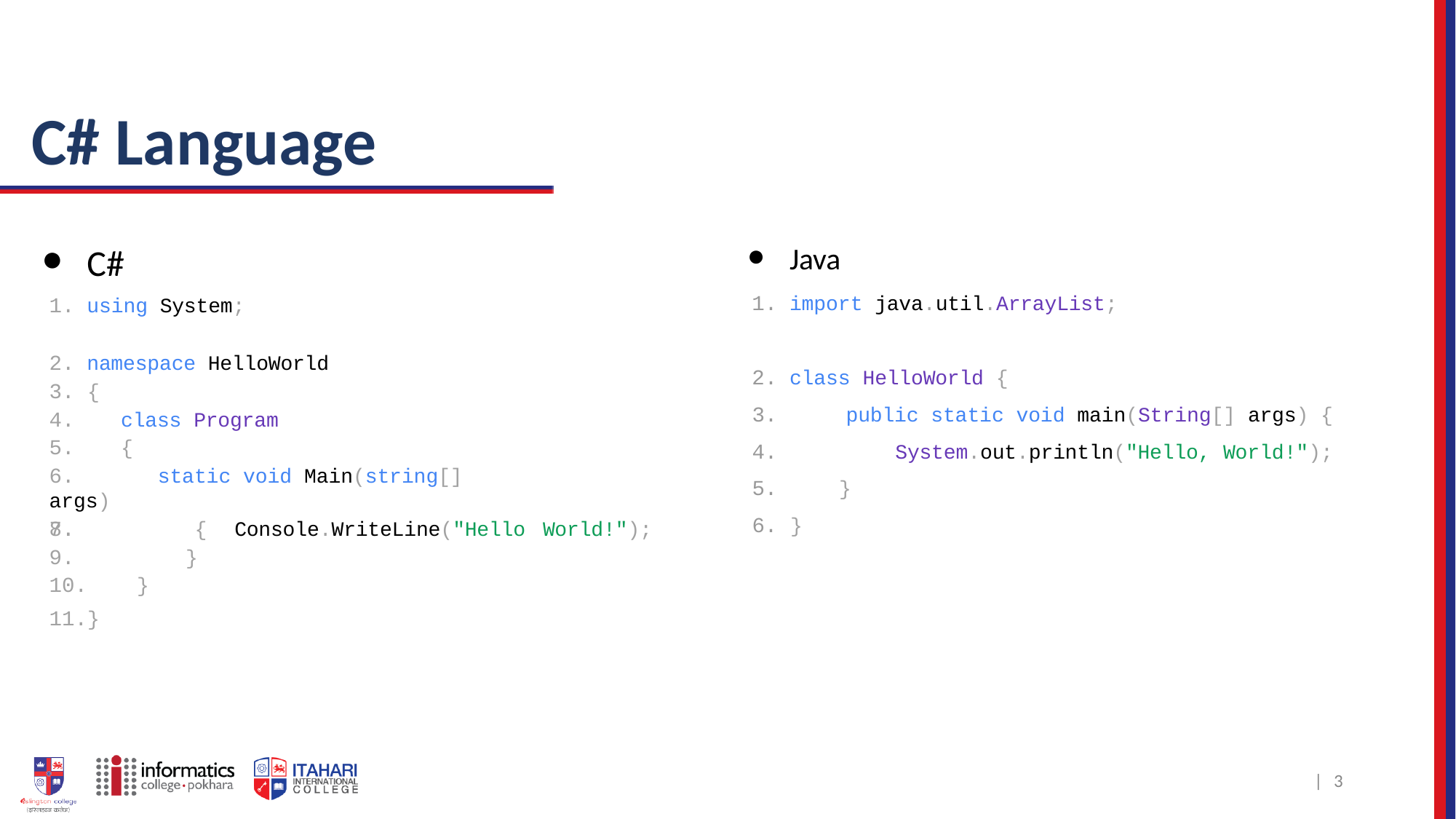

# C# Language
Java
import java.util.ArrayList;

class HelloWorld {
public static void main(String[] args) {
System.out.println("Hello, World!");
}
C#
using System;

namespace HelloWorld
3. {
4.	class Program
5.	{
6.	static void Main(string[] args)
7.	{
3.
4.
5.
6. }
| 8. |  |  | Console.WriteLine("Hello | World!"); |
| --- | --- | --- | --- | --- |
| 9. |  | } |  |  |
| 10. 11.} | } |  |  |  |
| 3